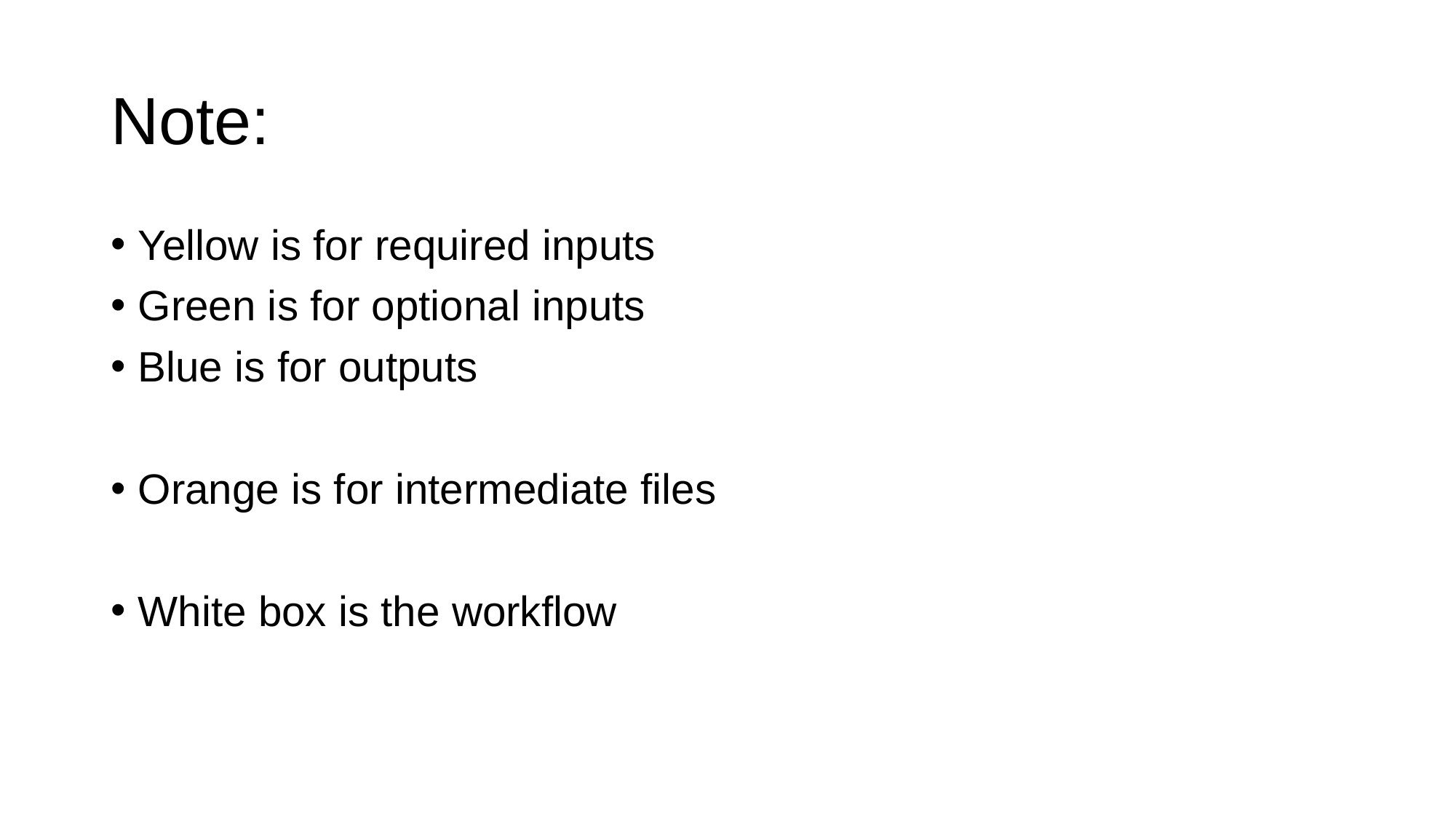

Note:
Yellow is for required inputs
Green is for optional inputs
Blue is for outputs

Orange is for intermediate files

White box is the workflow